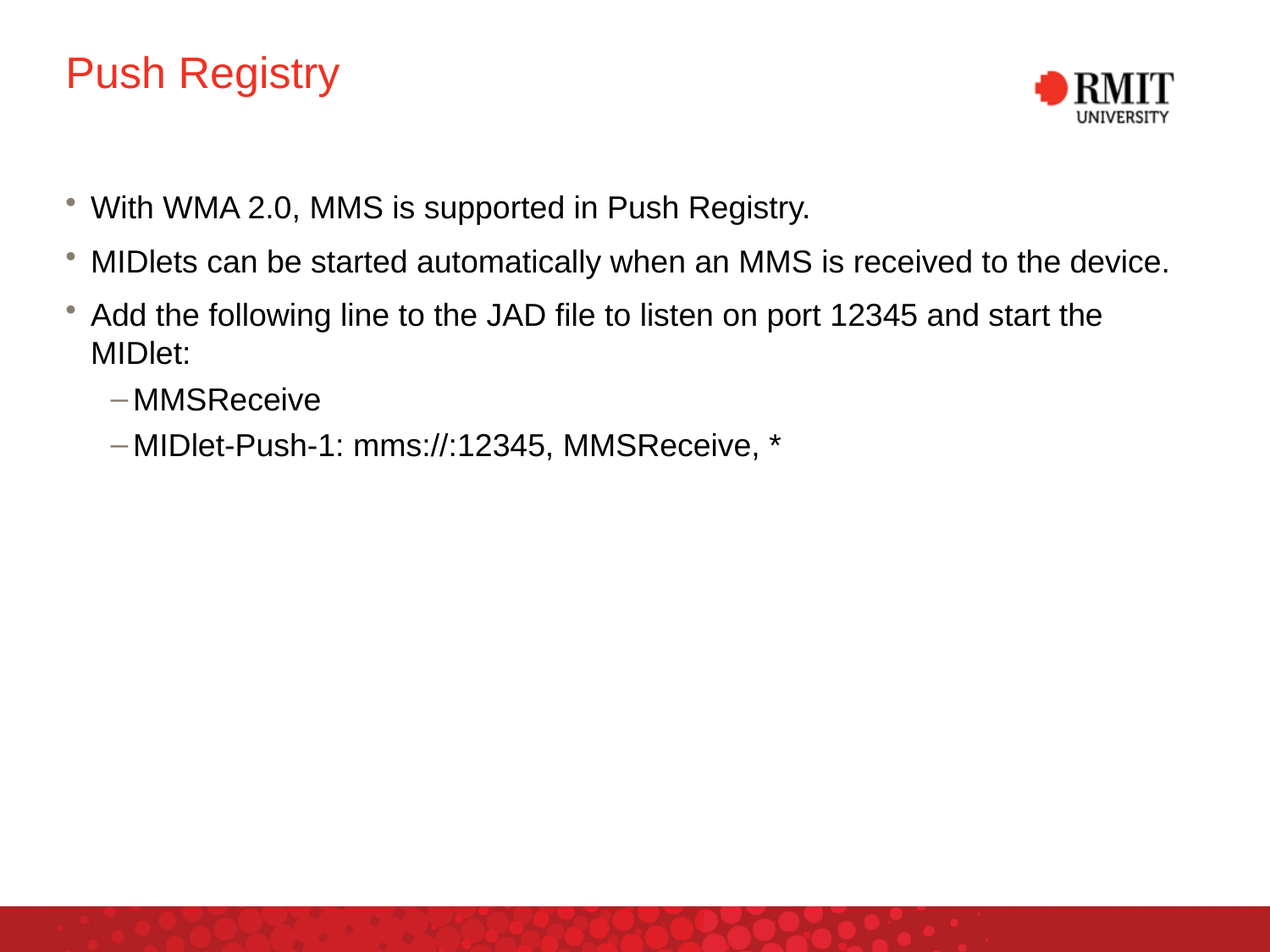

# Push Registry
With WMA 2.0, MMS is supported in Push Registry.
MIDlets can be started automatically when an MMS is received to the device.
Add the following line to the JAD file to listen on port 12345 and start the MIDlet:
MMSReceive
MIDlet-Push-1: mms://:12345, MMSReceive, *